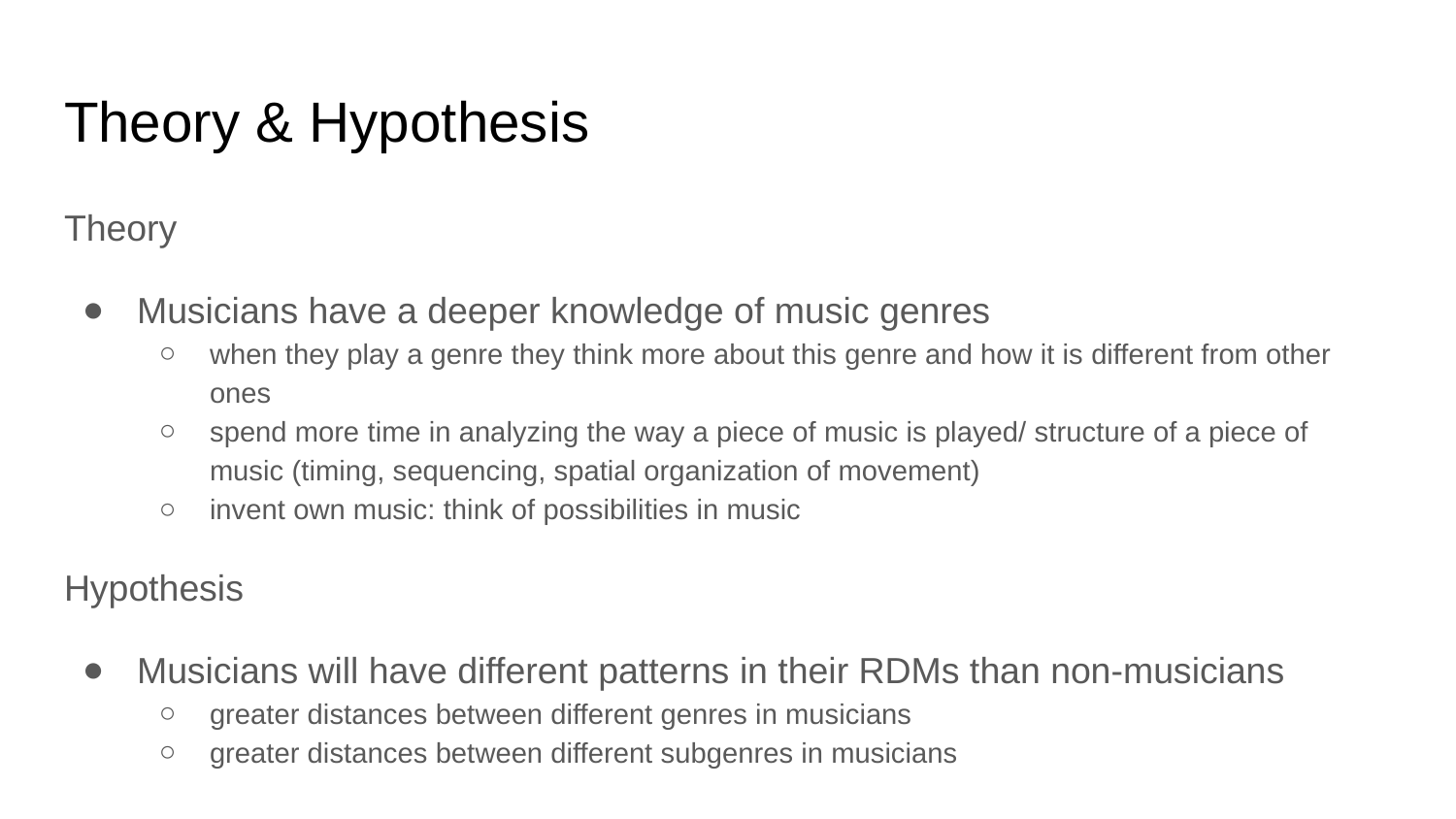

# Theory & Hypothesis
Theory
Musicians have a deeper knowledge of music genres
when they play a genre they think more about this genre and how it is different from other ones
spend more time in analyzing the way a piece of music is played/ structure of a piece of music (timing, sequencing, spatial organization of movement)
invent own music: think of possibilities in music
Hypothesis
Musicians will have different patterns in their RDMs than non-musicians
greater distances between different genres in musicians
greater distances between different subgenres in musicians